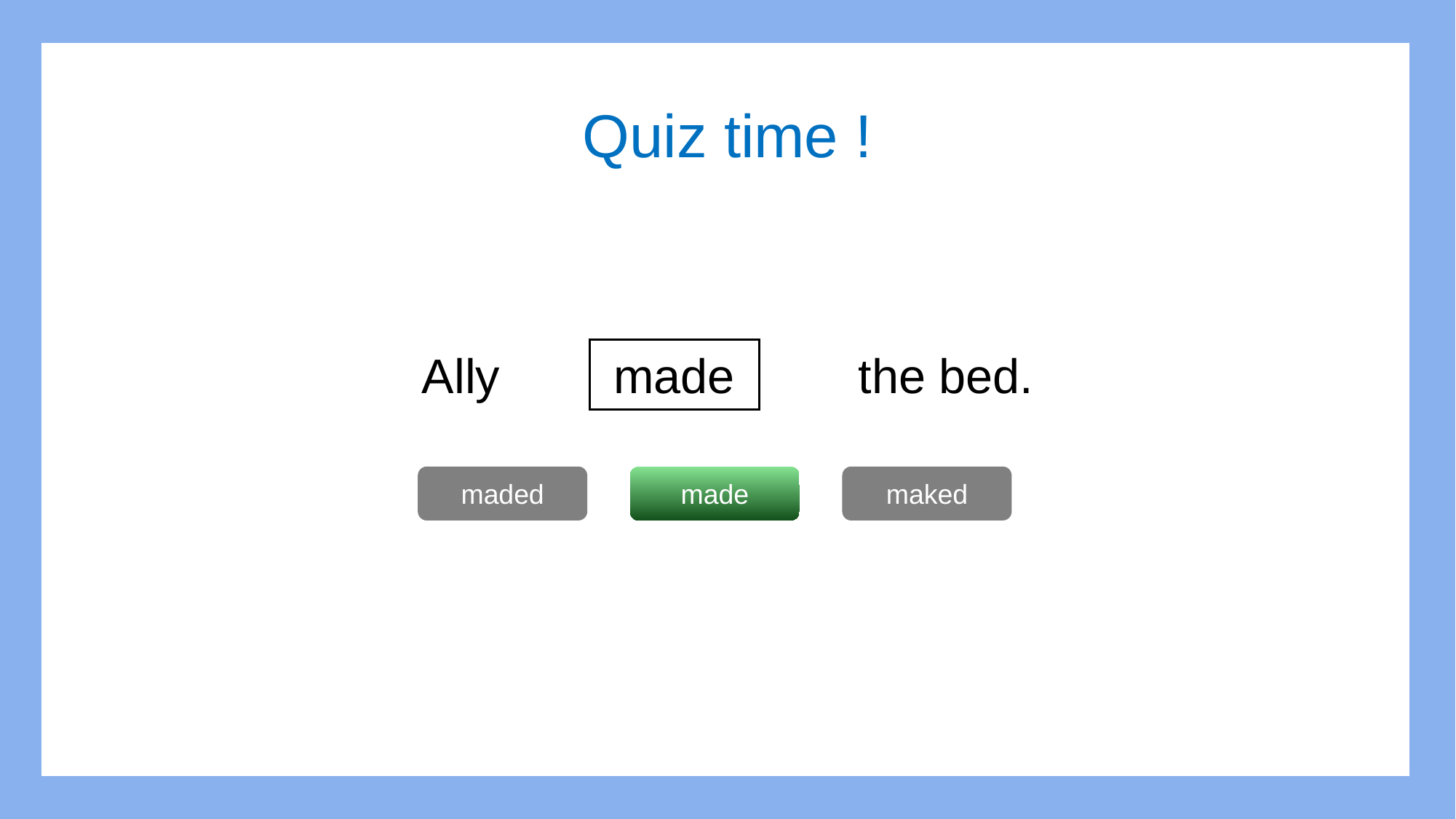

Quiz time !
Ally				the bed.

made
maded
made
maked